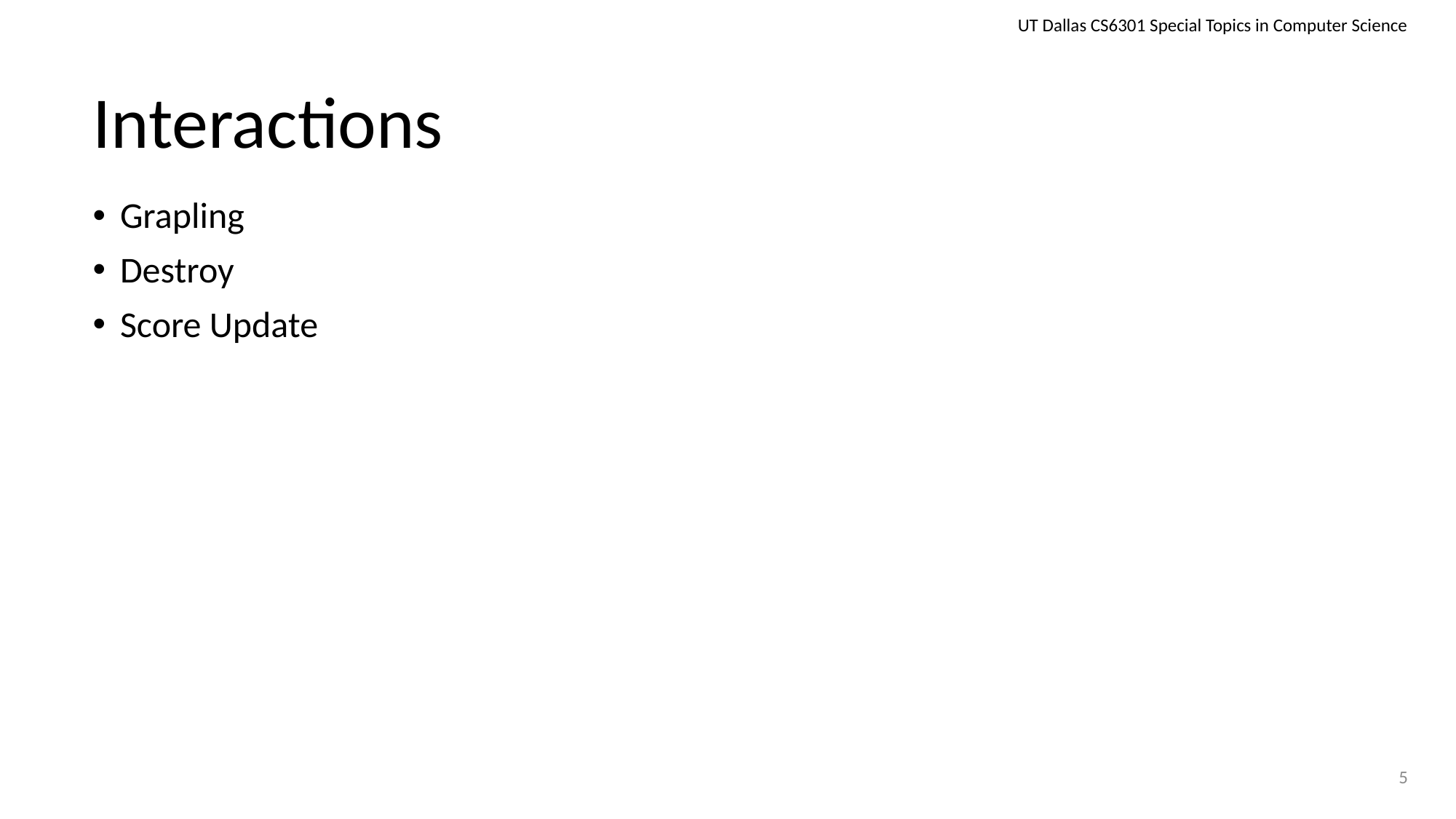

UT Dallas CS6301 Special Topics in Computer Science
# Interactions
Grapling
Destroy
Score Update

5